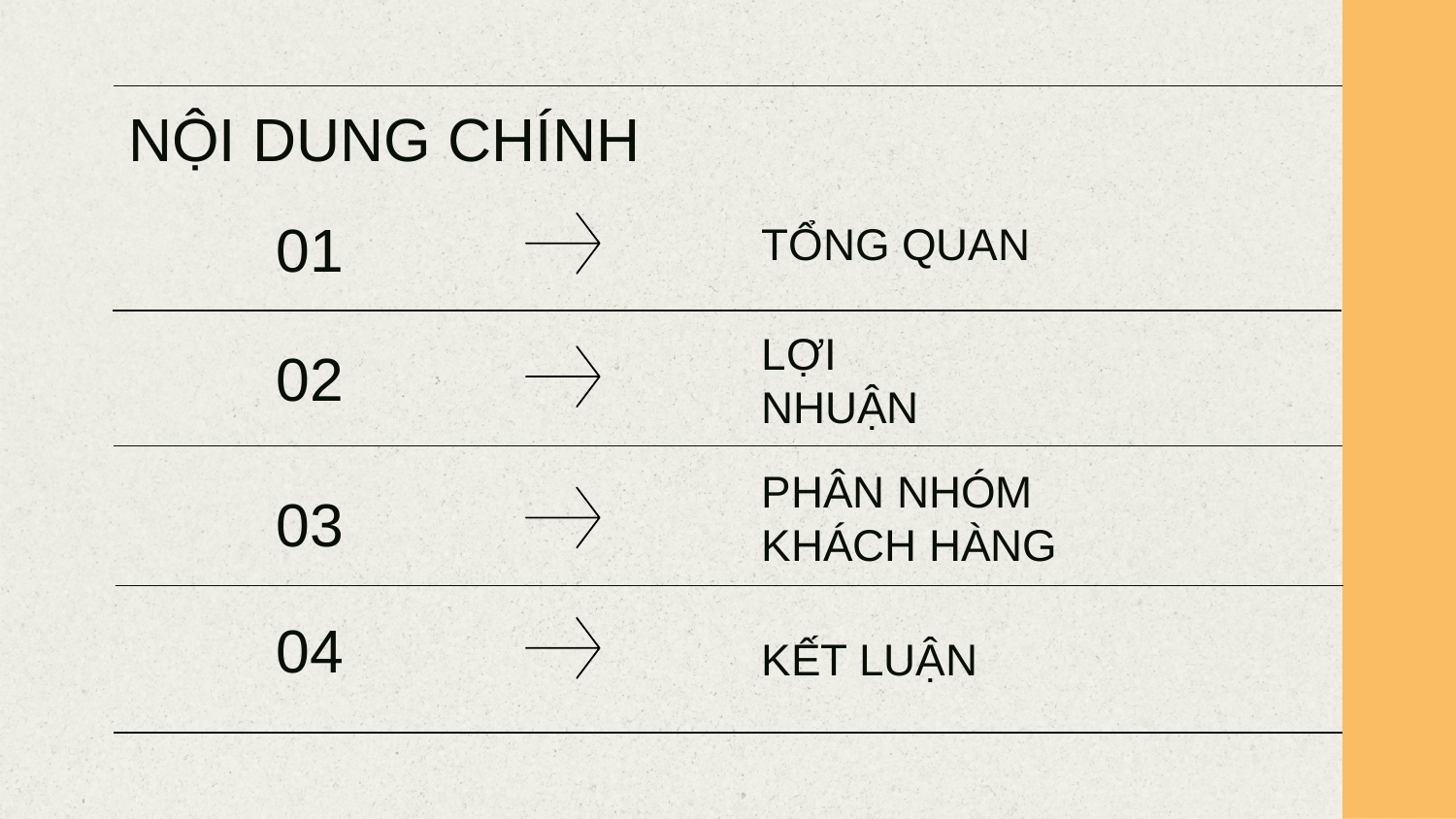

# NỘI DUNG CHÍNH
TỔNG QUAN
01

02
LỢI NHUẬN

PHÂN NHÓM KHÁCH HÀNG
03

04

KẾT LUẬN